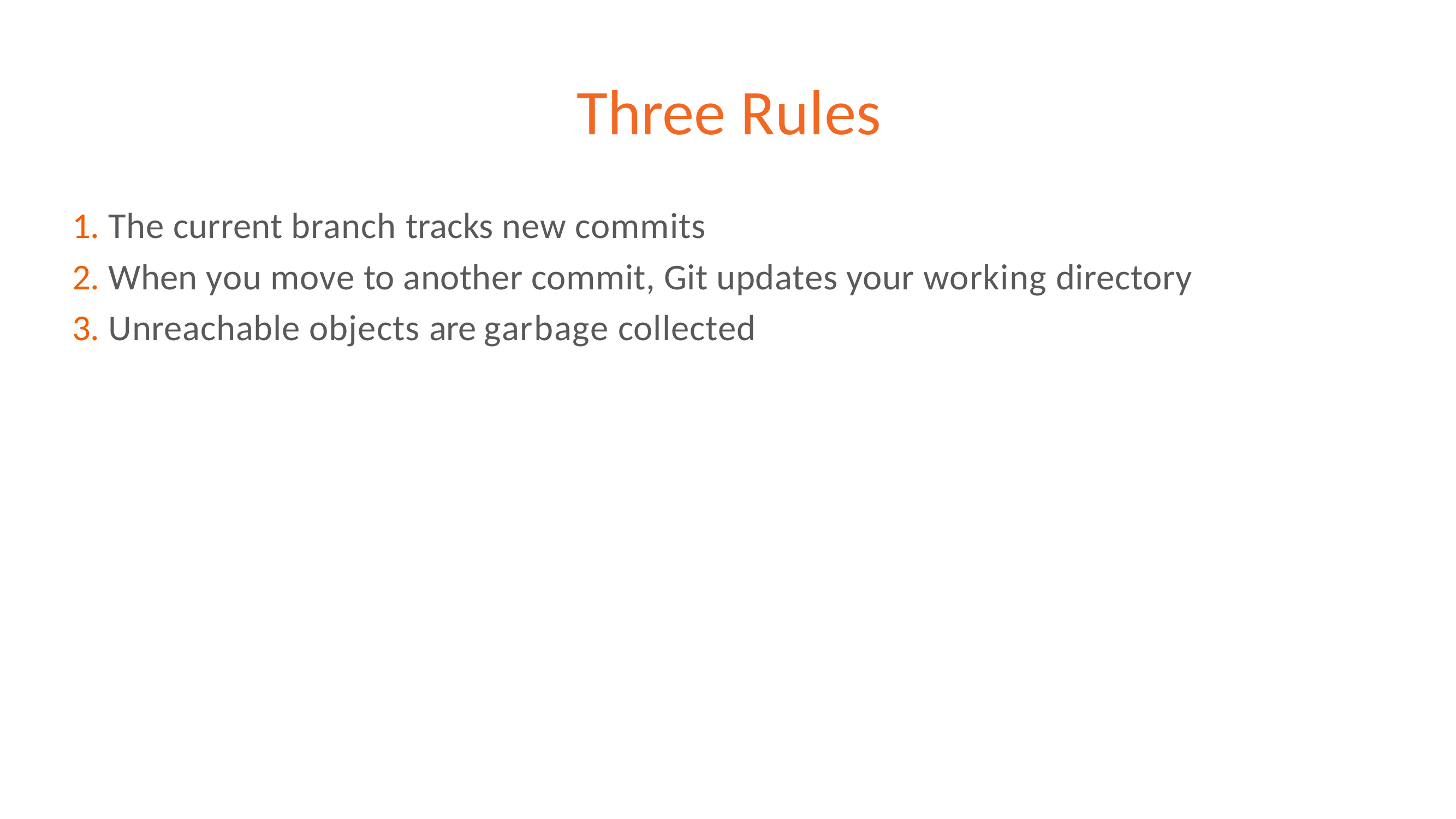

# Three Rules
The current branch tracks new commits
When you move to another commit, Git updates your working directory
Unreachable objects are garbage collected